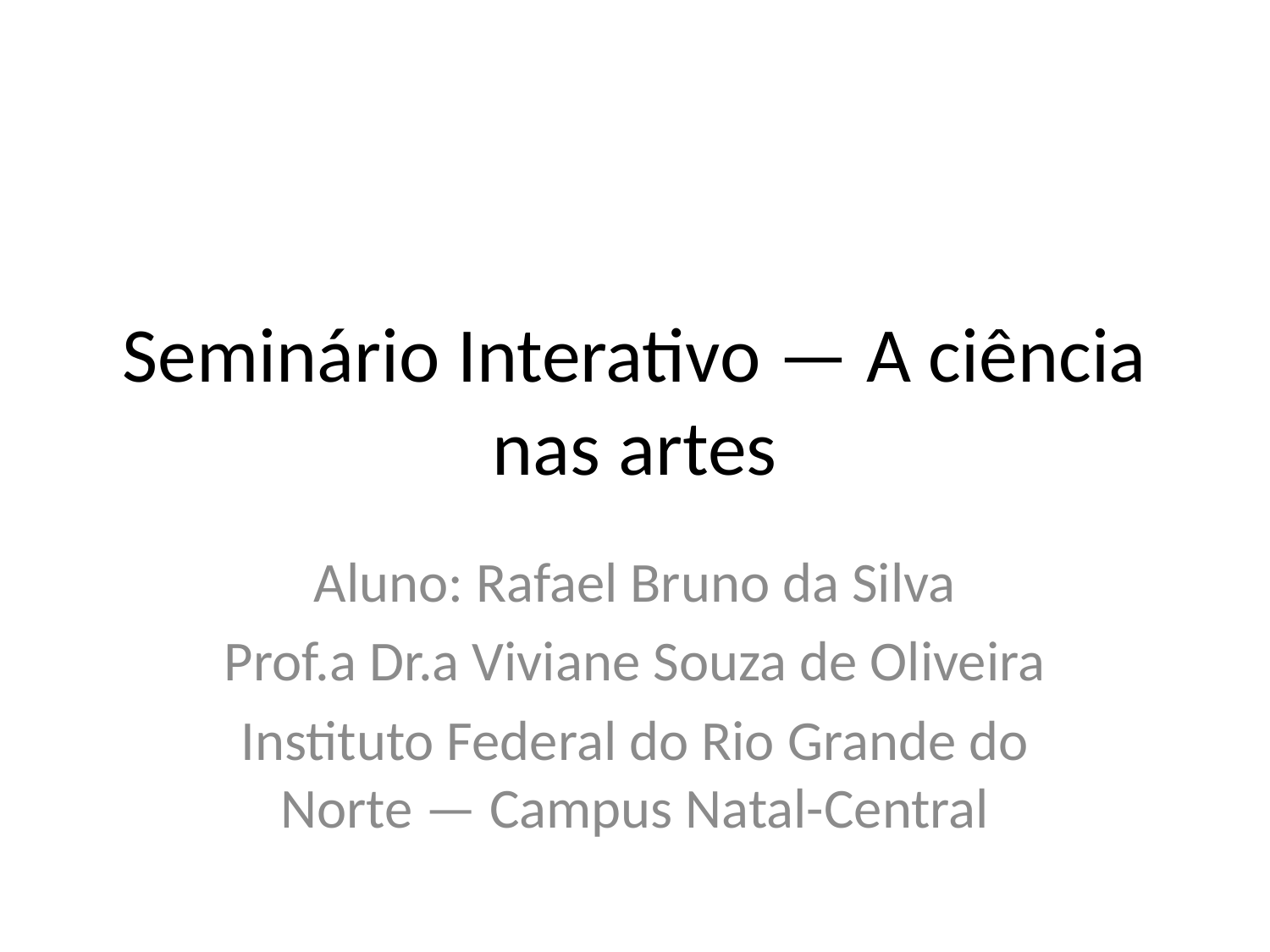

# Seminário Interativo — A ciência nas artes
Aluno: Rafael Bruno da Silva
Prof.a Dr.a Viviane Souza de Oliveira
Instituto Federal do Rio Grande do Norte — Campus Natal-Central